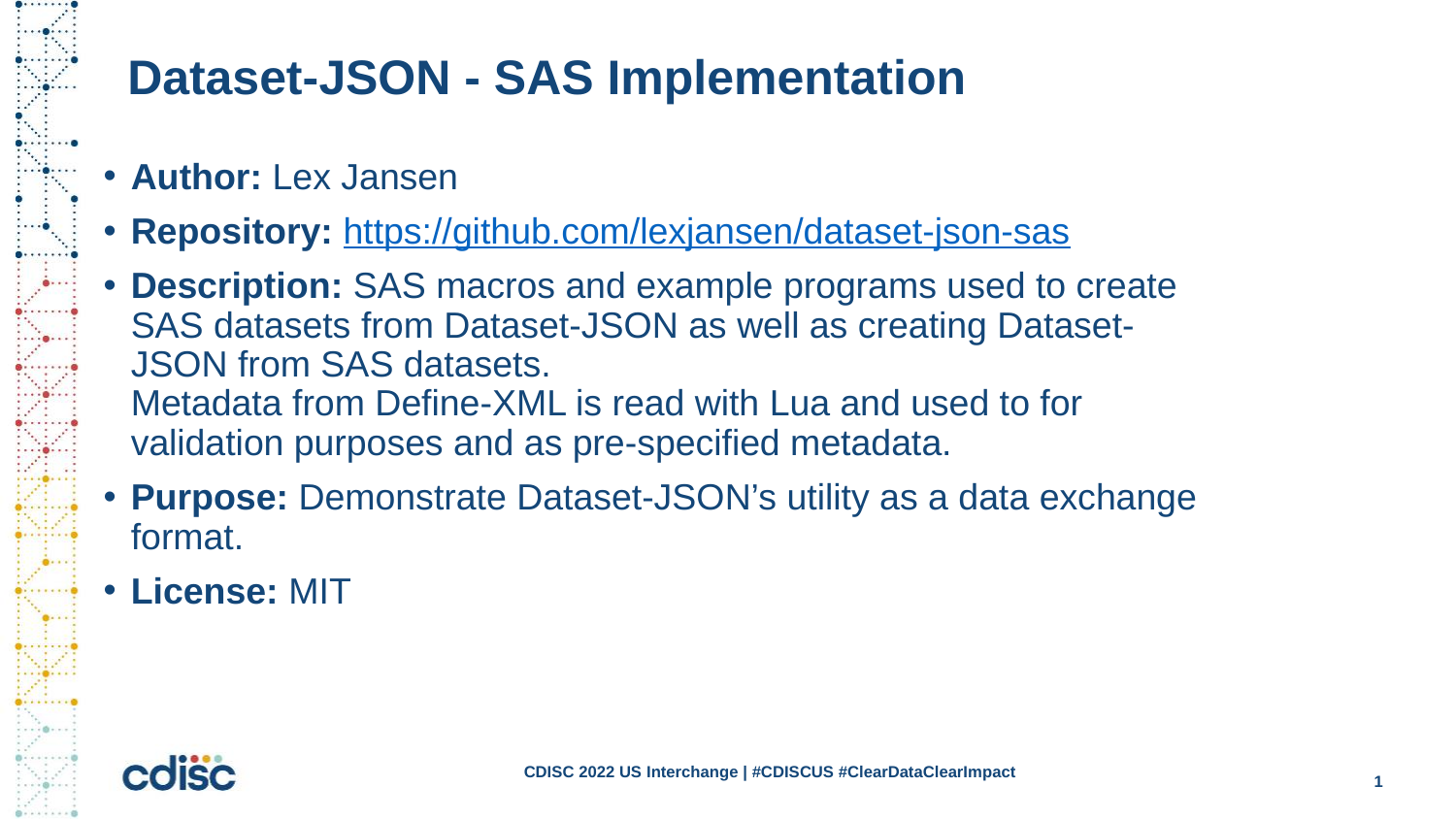

# Dataset-JSON - SAS Implementation
Author: Lex Jansen
Repository: https://github.com/lexjansen/dataset-json-sas
Description: SAS macros and example programs used to create SAS datasets from Dataset-JSON as well as creating Dataset-JSON from SAS datasets.
Metadata from Define-XML is read with Lua and used to for validation purposes and as pre-specified metadata.
Purpose: Demonstrate Dataset-JSON’s utility as a data exchange format.
License: MIT

CDISC 2022 US Interchange | #CDISCUS #ClearDataClearImpact

1